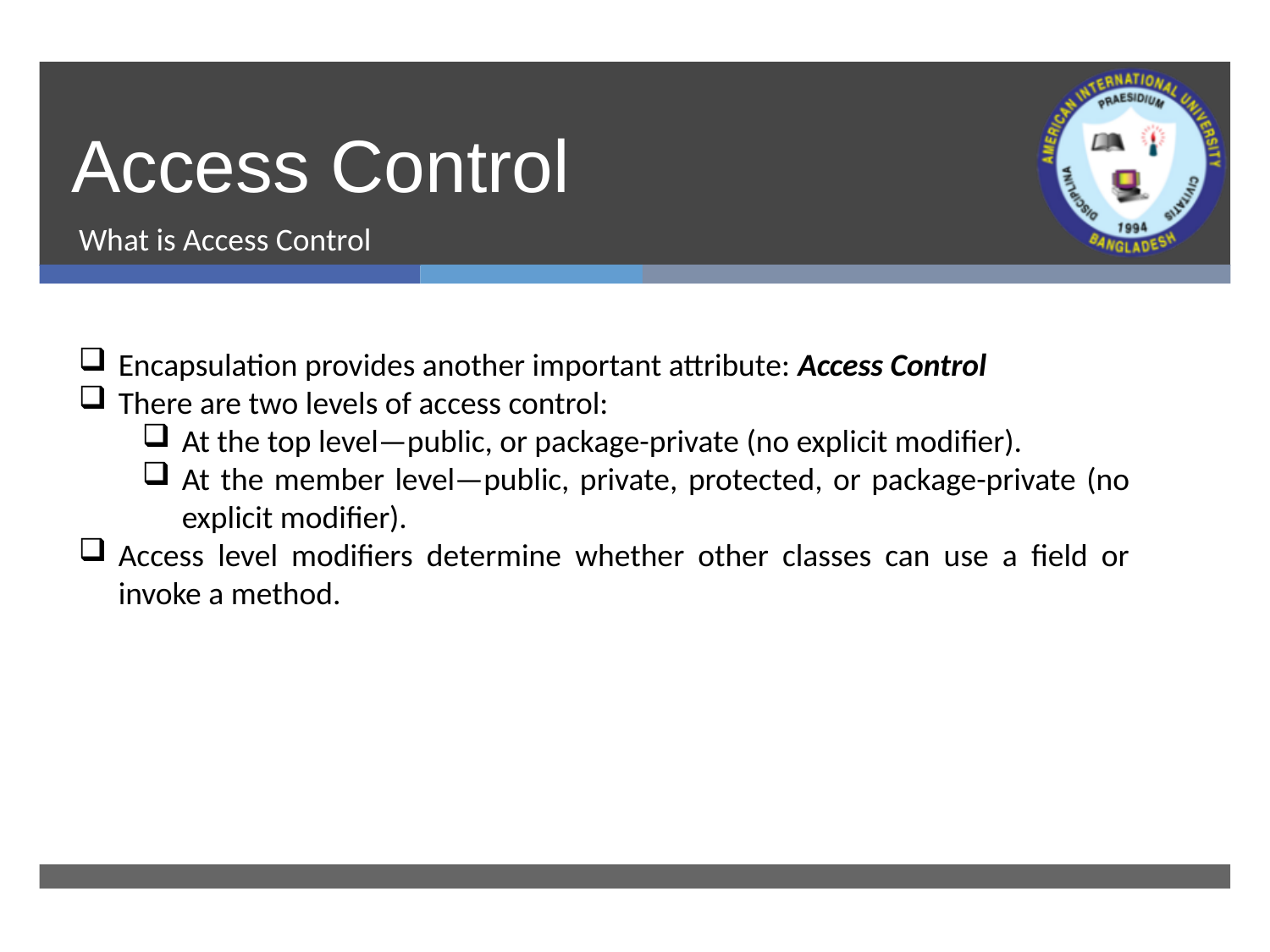

# Access Control
What is Access Control
Encapsulation provides another important attribute: Access Control
There are two levels of access control:
At the top level—public, or package-private (no explicit modifier).
At the member level—public, private, protected, or package-private (no explicit modifier).
Access level modifiers determine whether other classes can use a field or invoke a method.